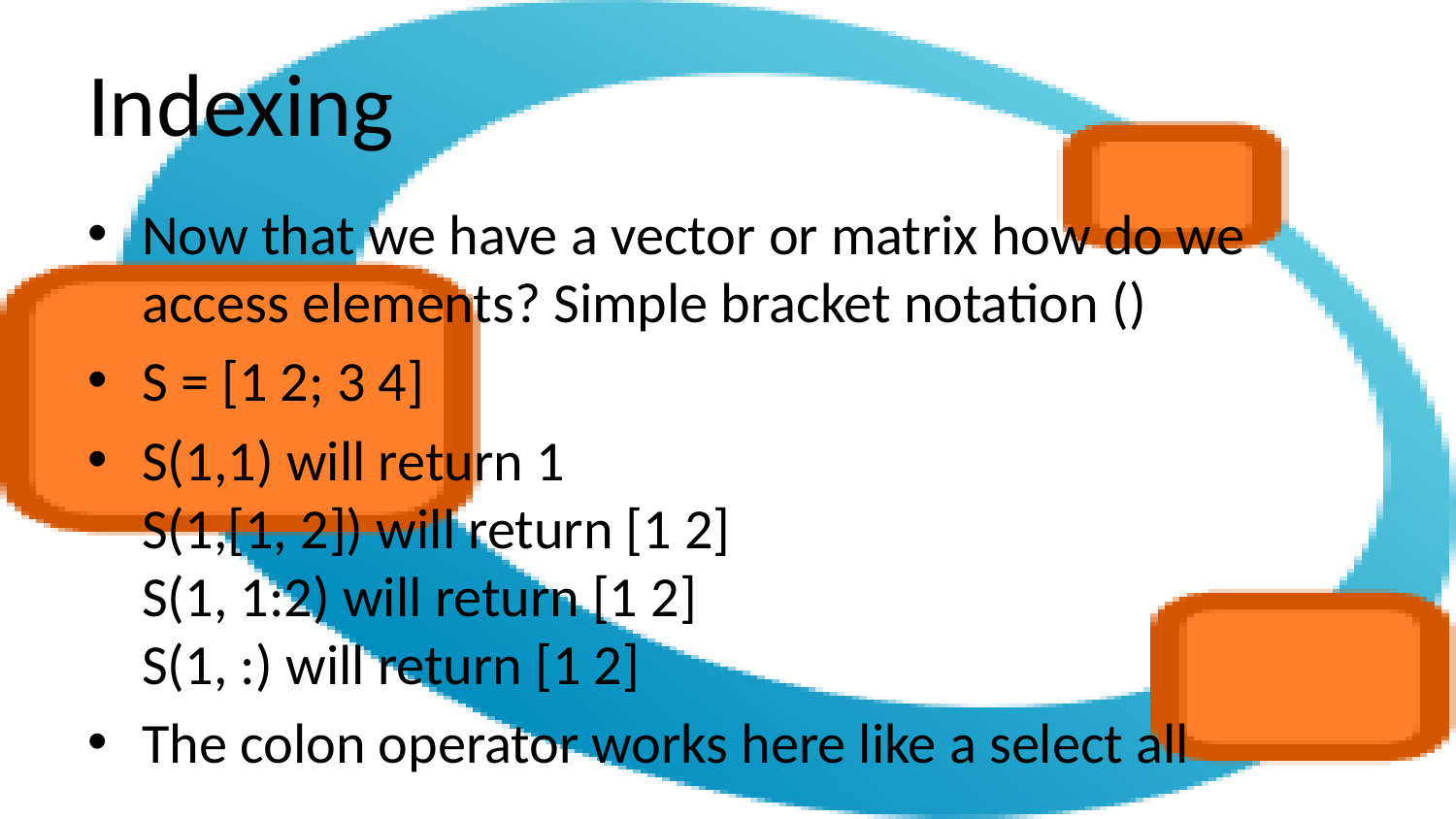

# Indexing
Now that we have a vector or matrix how do we access elements? Simple bracket notation ()
S = [1 2; 3 4]
S(1,1) will return 1
S(1,[1, 2]) will return [1 2]
S(1, 1:2) will return [1 2]
S(1, :) will return [1 2]
The colon operator works here like a select all